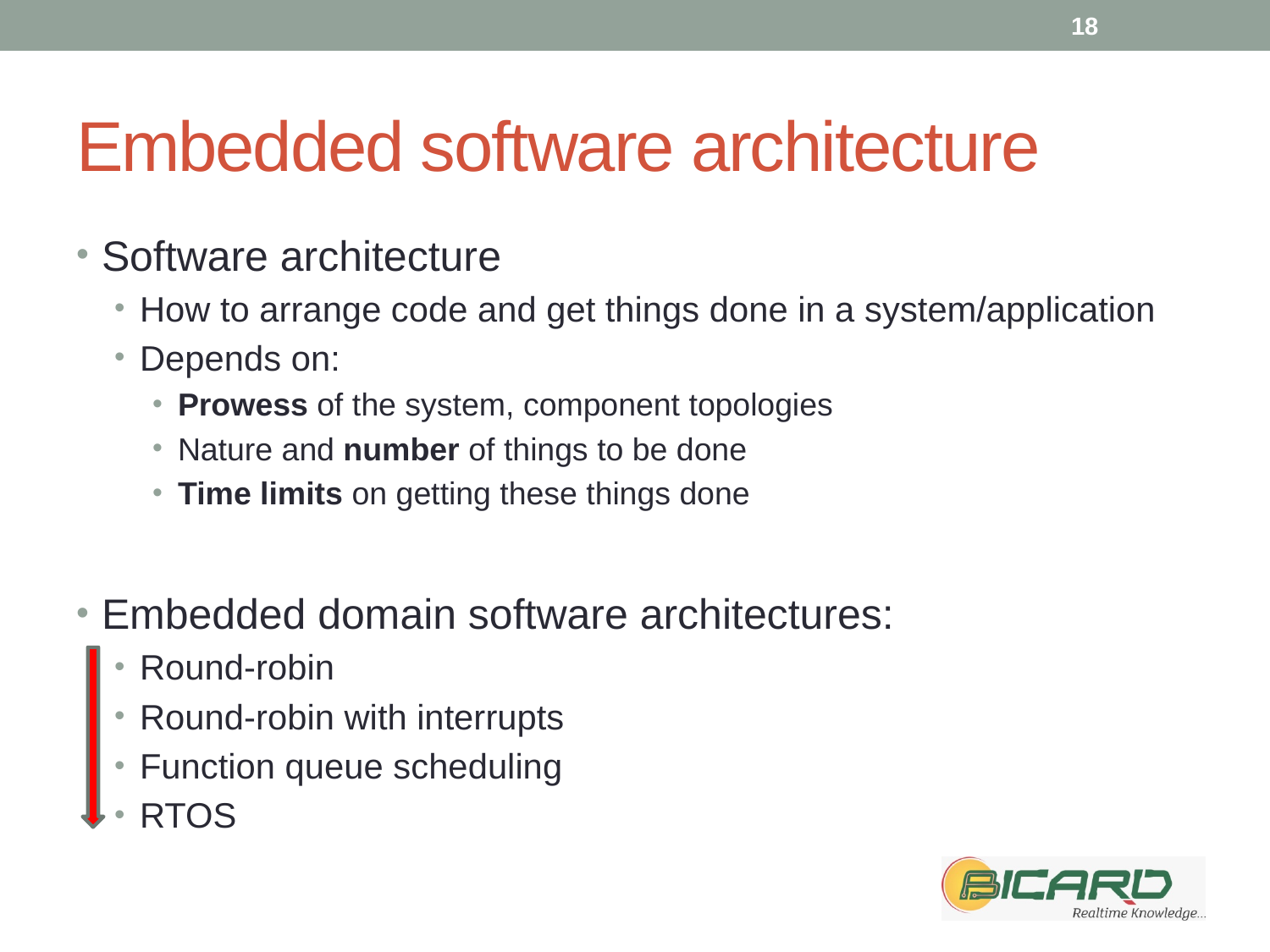

18
# Embedded software architecture
Software architecture
How to arrange code and get things done in a system/application
Depends on:
Prowess of the system, component topologies
Nature and number of things to be done
Time limits on getting these things done

Embedded domain software architectures:
Round-robin
Round-robin with interrupts
Function queue scheduling
RTOS